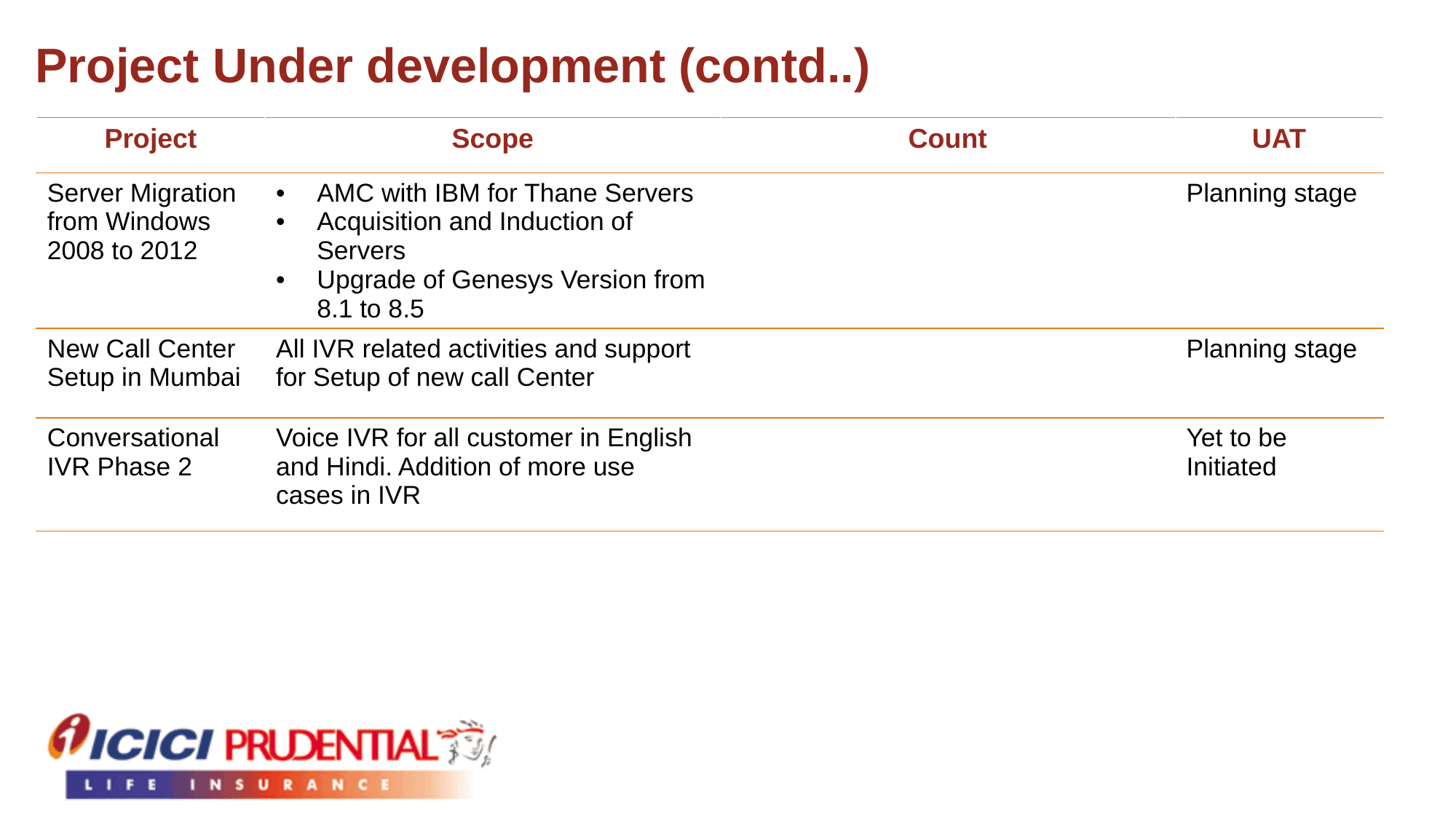

Project Under development (contd..)
| Project | Scope | Count | UAT |
| --- | --- | --- | --- |
| Server Migration from Windows 2008 to 2012 | AMC with IBM for Thane Servers Acquisition and Induction of Servers Upgrade of Genesys Version from 8.1 to 8.5 |  | Planning stage |
| New Call Center Setup in Mumbai | All IVR related activities and support for Setup of new call Center |  | Planning stage |
| Conversational IVR Phase 2 | Voice IVR for all customer in English and Hindi. Addition of more use cases in IVR |  | Yet to be Initiated |